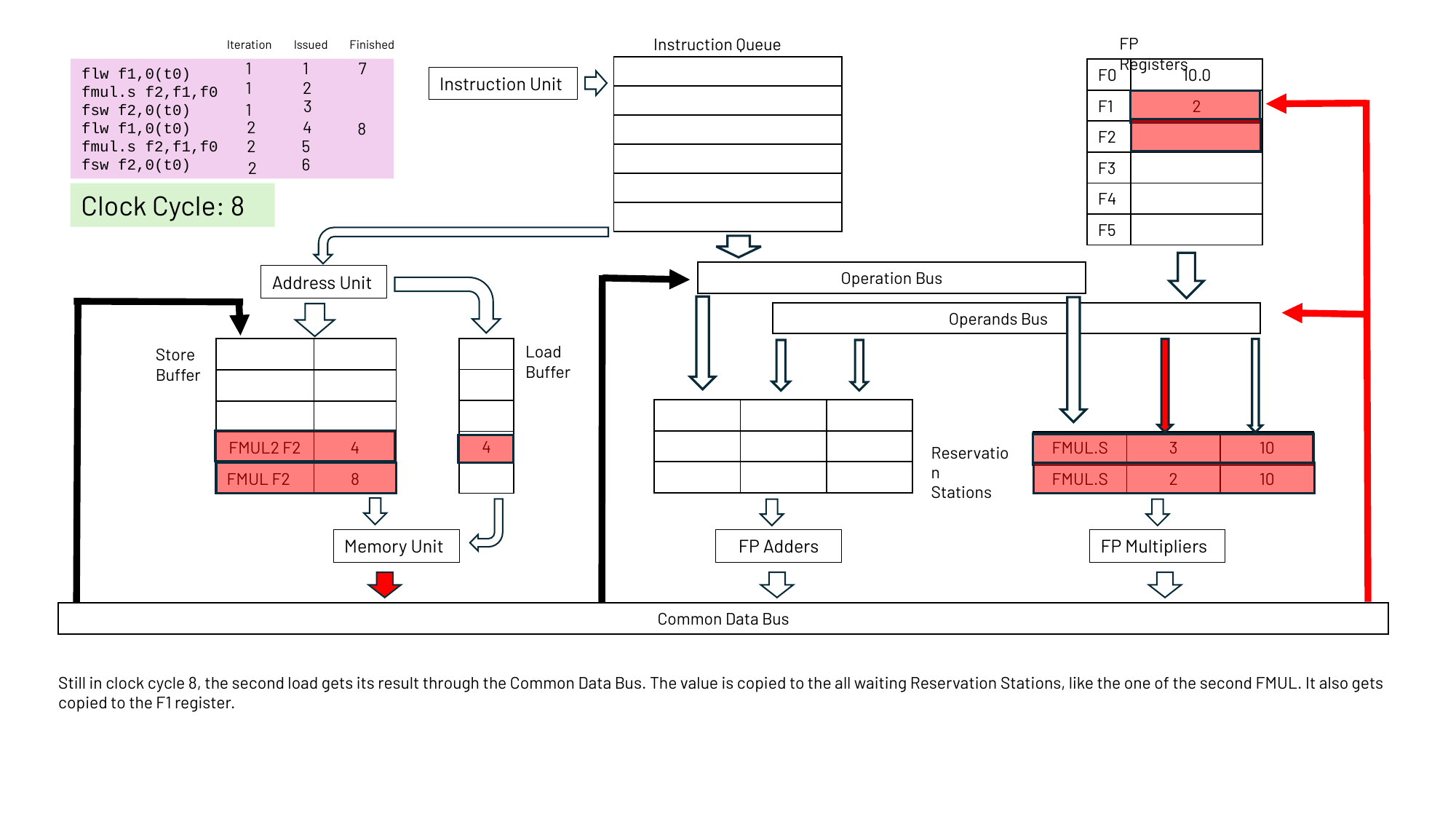

FP Registers
Instruction Queue
Finished
Iteration
Issued
7
1
1
|  |
| --- |
|  |
|  |
|  |
|  |
|  |
flw f1,0(t0)
fmul.s f2,f1,f0
fsw f2,0(t0)
flw f1,0(t0)
fmul.s f2,f1,f0
fsw f2,0(t0)
| F0 | 10.0 |
| --- | --- |
| F1 | 2 |
| F2 |  |
| F3 |  |
| F4 |  |
| F5 |  |
Instruction Unit

2
1
3

1

4
2
8

5
2
6
2
Clock Cycle: 8

| Operation Bus |
| --- |
Address Unit

| Operands Bus |
| --- |

Load
Buffer
|  |
| --- |
|  |
|  |
| 4 |
|  |
Store
Buffer
|  |  |
| --- | --- |
|  |  |
|  |  |
| FMUL2 F2 | 4 |
| FMUL F2 | 8 |

|  |  |  |
| --- | --- | --- |
|  |  |  |
|  |  |  |

| FMUL.S | 3 | 10 |
| --- | --- | --- |
| FMUL.S | 2 | 10 |

Reservation
Stations

Memory Unit
FP Adders
FP Multipliers

| Common Data Bus |
| --- |
Still in clock cycle 8, the second load gets its result through the Common Data Bus. The value is copied to the all waiting Reservation Stations, like the one of the second FMUL. It also gets copied to the F1 register.